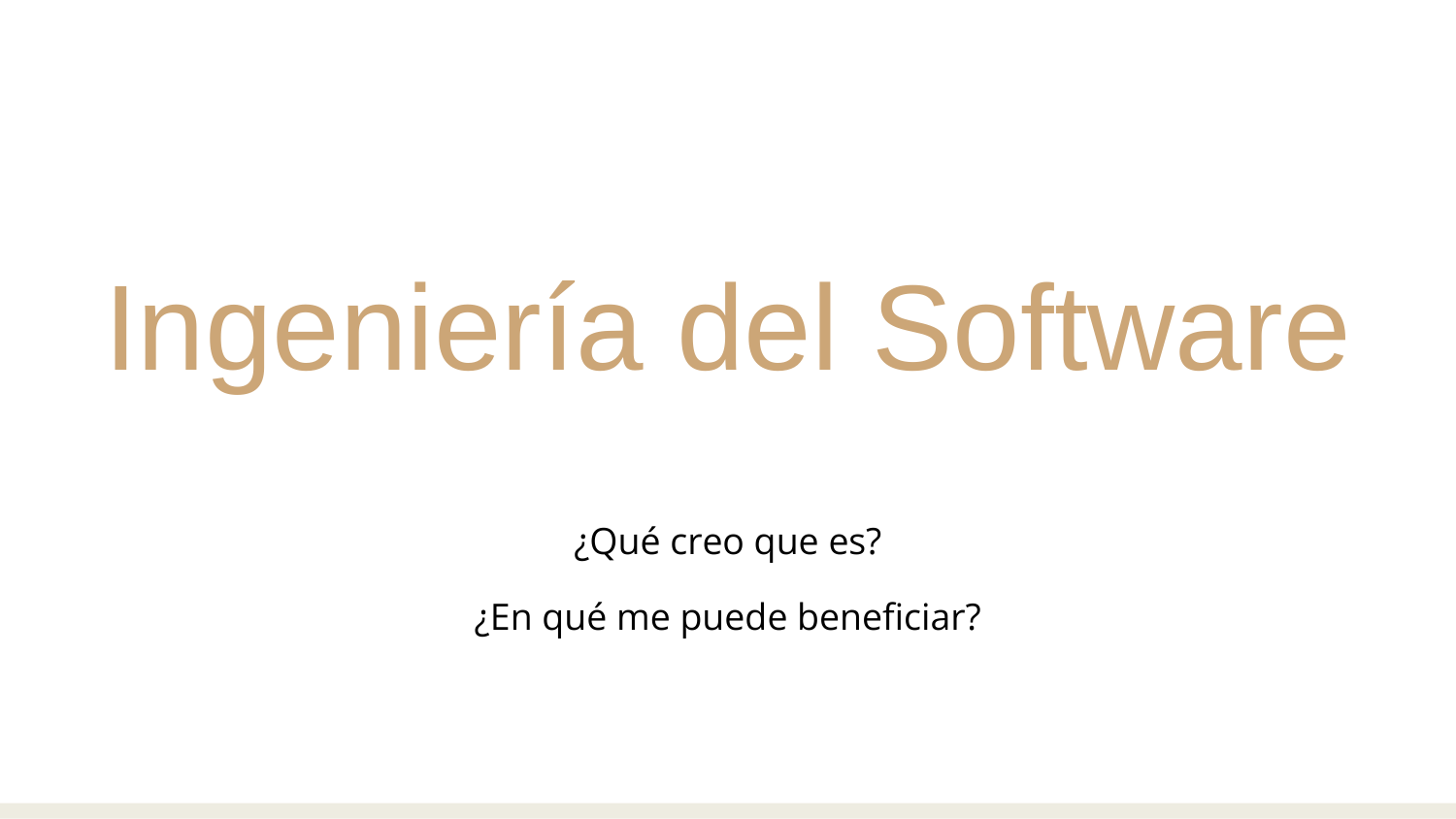

Ingeniería del Software
¿Qué creo que es?
¿En qué me puede beneficiar?